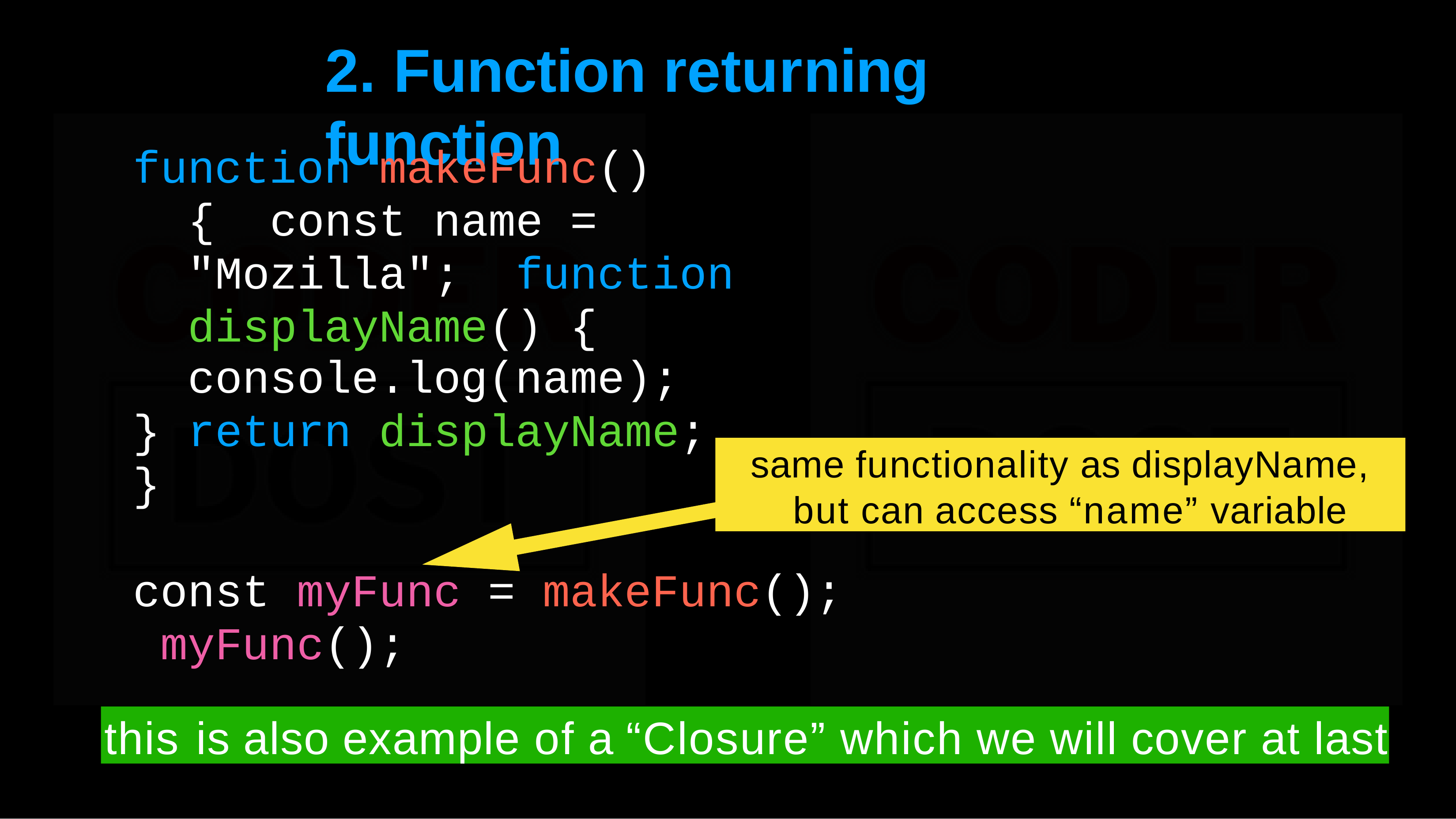

# 2.	Function	returning	function
function makeFunc() {  const name = "Mozilla";  function displayName() {
console.log(name);
}
return displayName;
same functionality as displayName,  but can access “name” variable
}

const myFunc = makeFunc();  myFunc();
this	is	also	example	of	a	“Closure”	which	we	will	cover	at	last